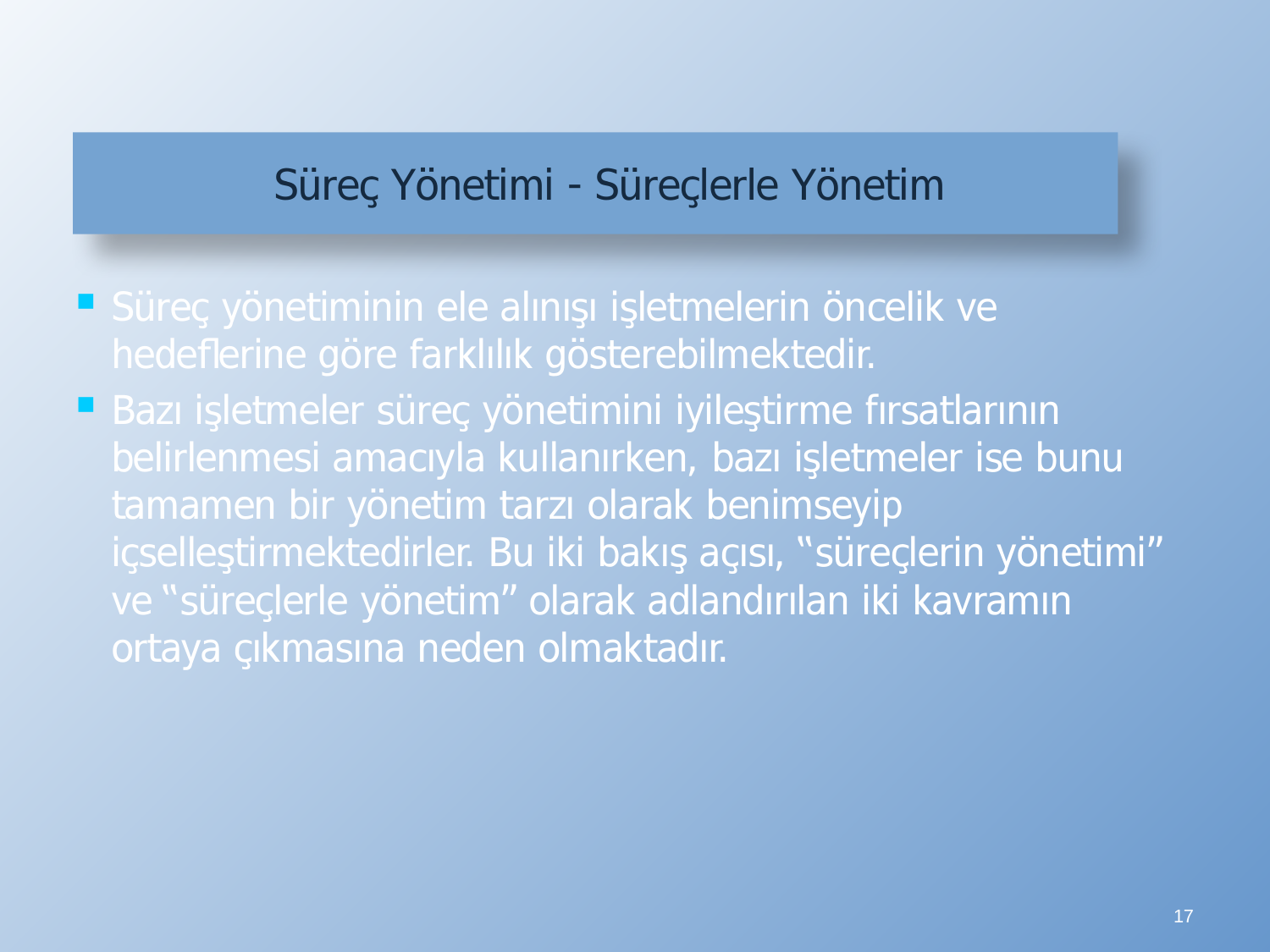

# Süreç Yönetimi - Süreçlerle Yönetim
Süreç yönetiminin ele alınışı işletmelerin öncelik ve hedeflerine göre farklılık gösterebilmektedir.
Bazı işletmeler süreç yönetimini iyileştirme fırsatlarının belirlenmesi amacıyla kullanırken, bazı işletmeler ise bunu tamamen bir yönetim tarzı olarak benimseyip içselleştirmektedirler. Bu iki bakış açısı, “süreçlerin yönetimi” ve “süreçlerle yönetim” olarak adlandırılan iki kavramın ortaya çıkmasına neden olmaktadır.
17